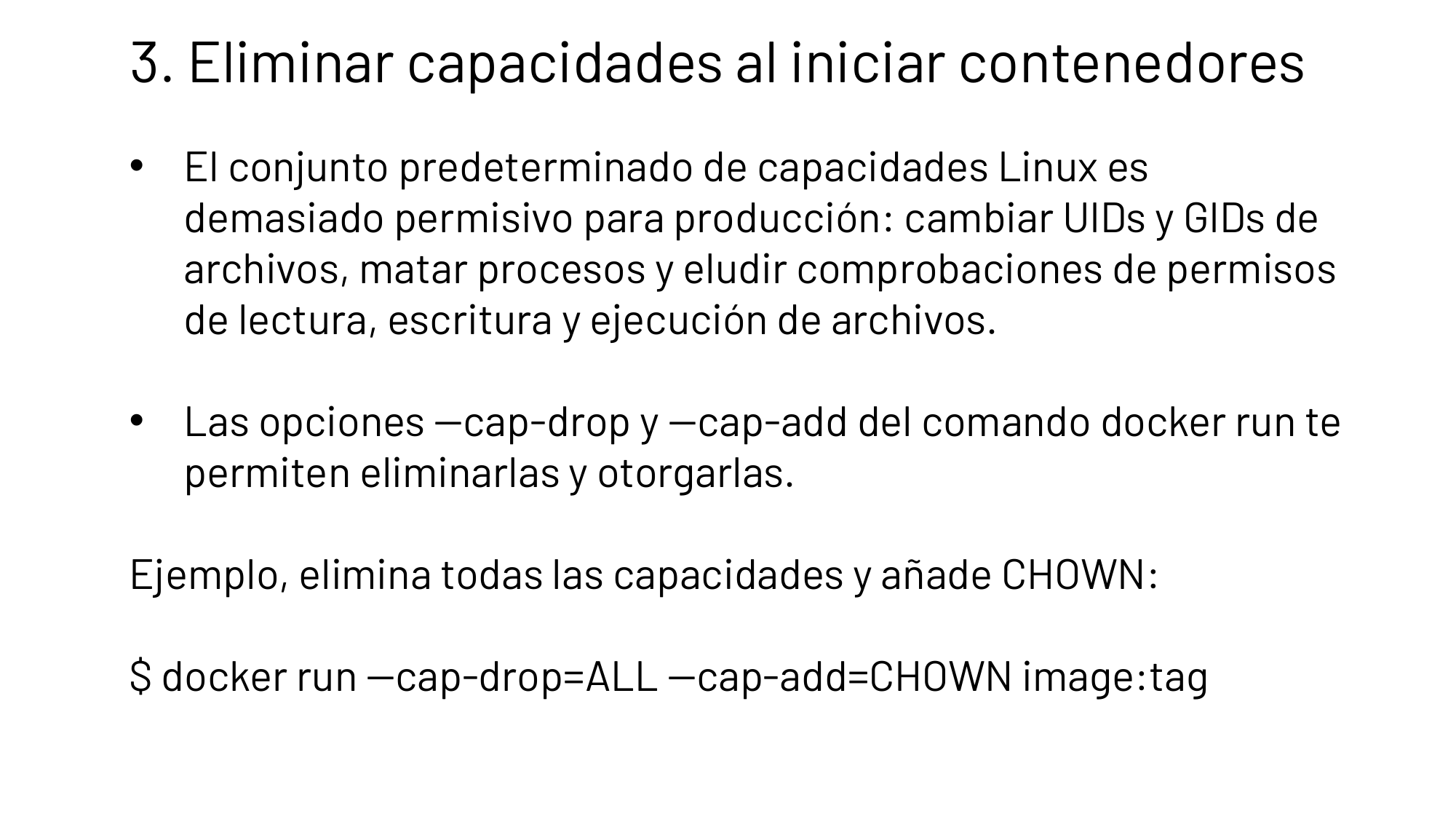

# 3. Eliminar capacidades al iniciar contenedores
El conjunto predeterminado de capacidades Linux es demasiado permisivo para producción: cambiar UIDs y GIDs de archivos, matar procesos y eludir comprobaciones de permisos de lectura, escritura y ejecución de archivos.

Las opciones --cap-drop y --cap-add del comando docker run te permiten eliminarlas y otorgarlas.

Ejemplo, elimina todas las capacidades y añade CHOWN:
$ docker run --cap-drop=ALL --cap-add=CHOWN image:tag